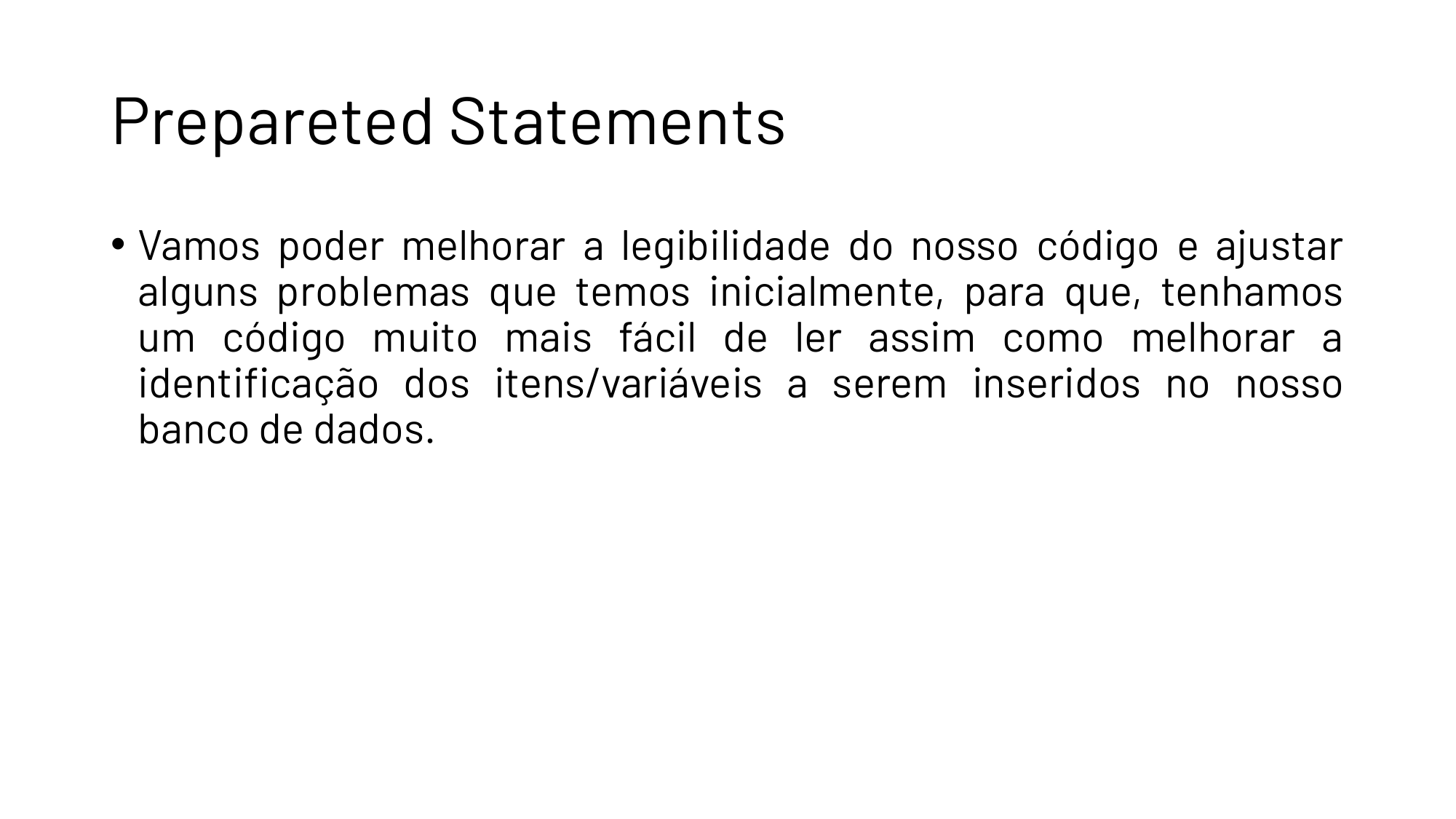

# Prepareted Statements
Vamos poder melhorar a legibilidade do nosso código e ajustar alguns problemas que temos inicialmente, para que, tenhamos um código muito mais fácil de ler assim como melhorar a identificação dos itens/variáveis a serem inseridos no nosso banco de dados.